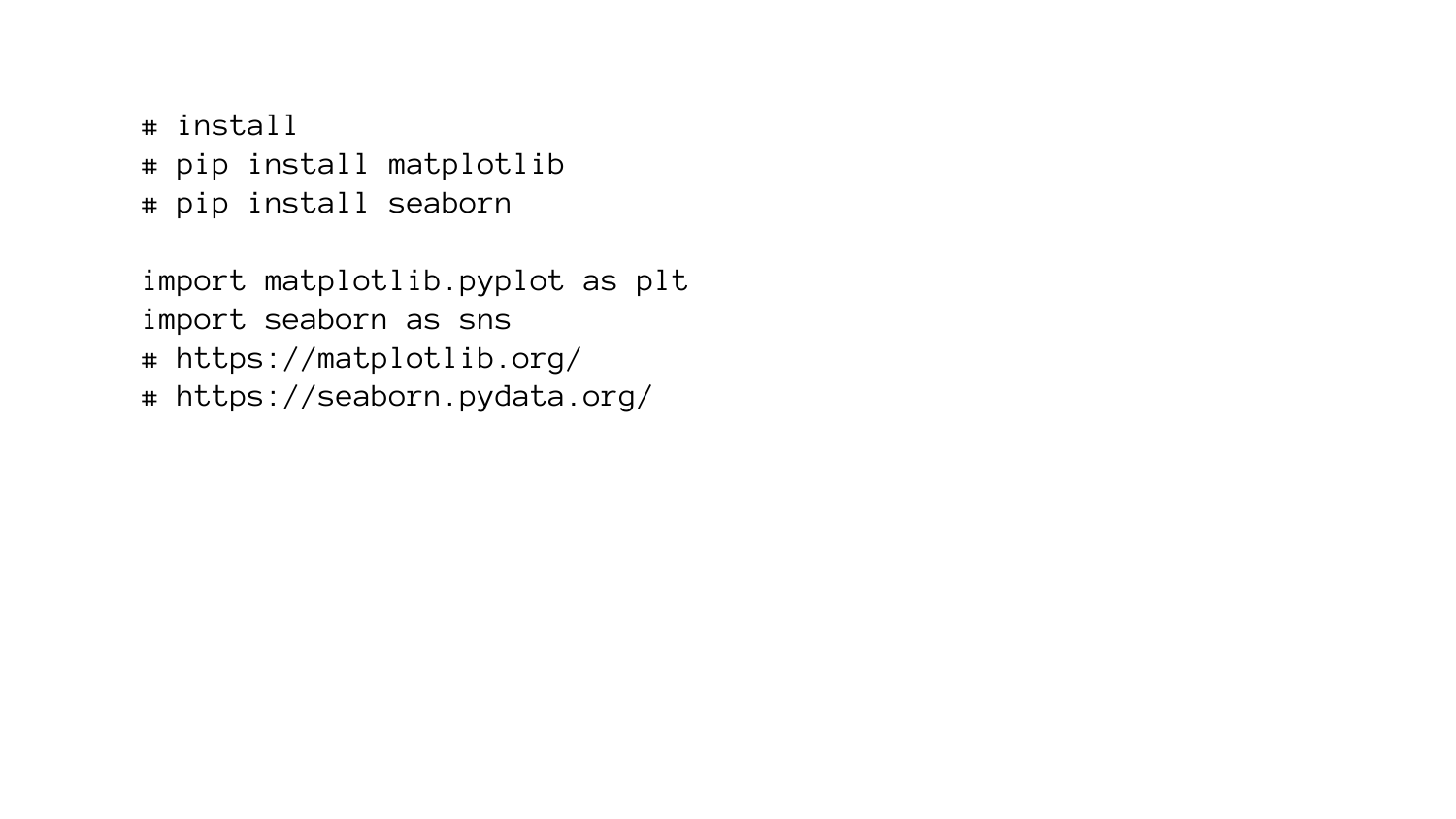

# install
# pip install matplotlib
# pip install seaborn

import matplotlib.pyplot as plt
import seaborn as sns
# https://matplotlib.org/
# https://seaborn.pydata.org/